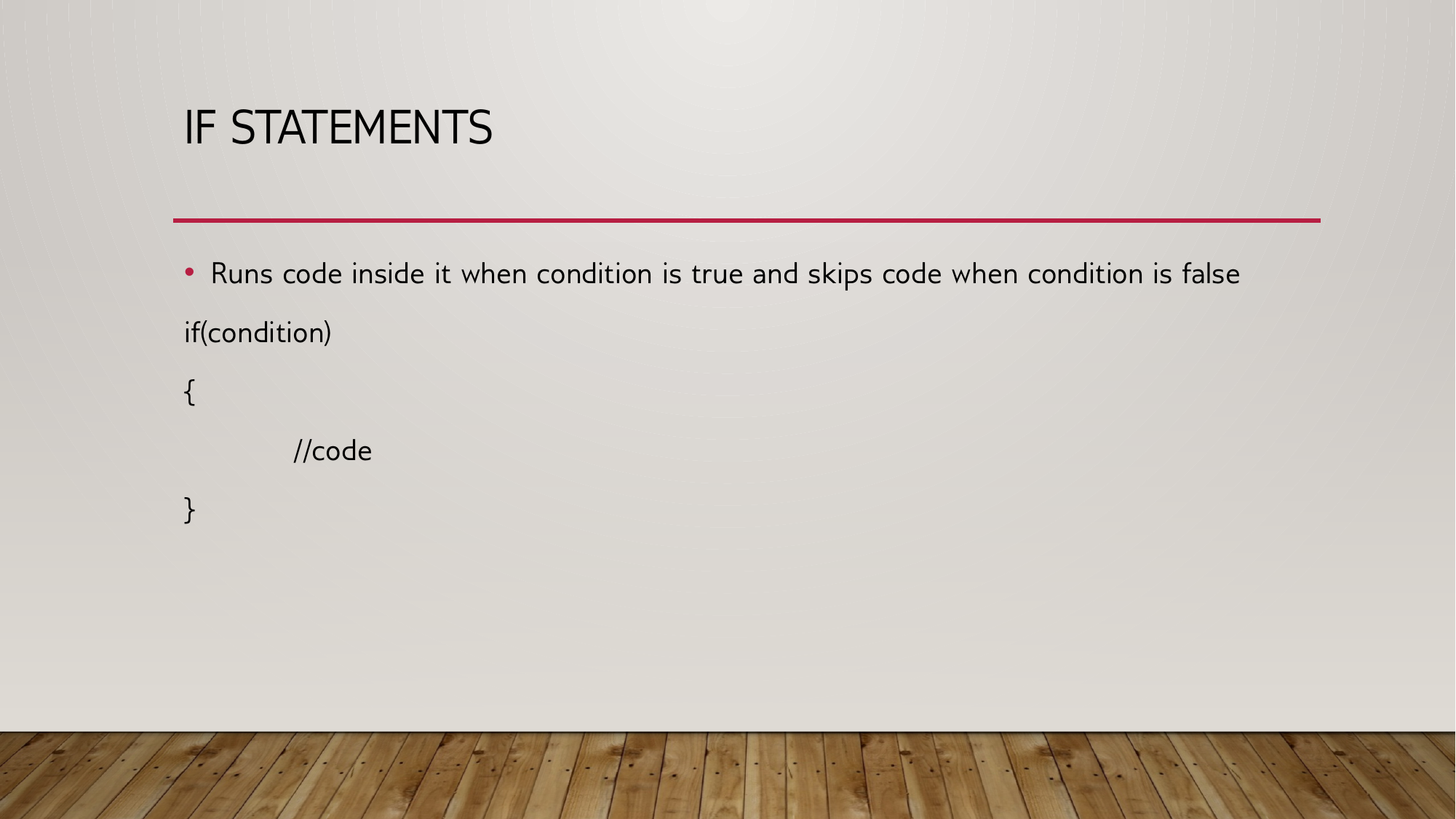

# IF statements
Runs code inside it when condition is true and skips code when condition is false
if(condition)
{
	//code
}